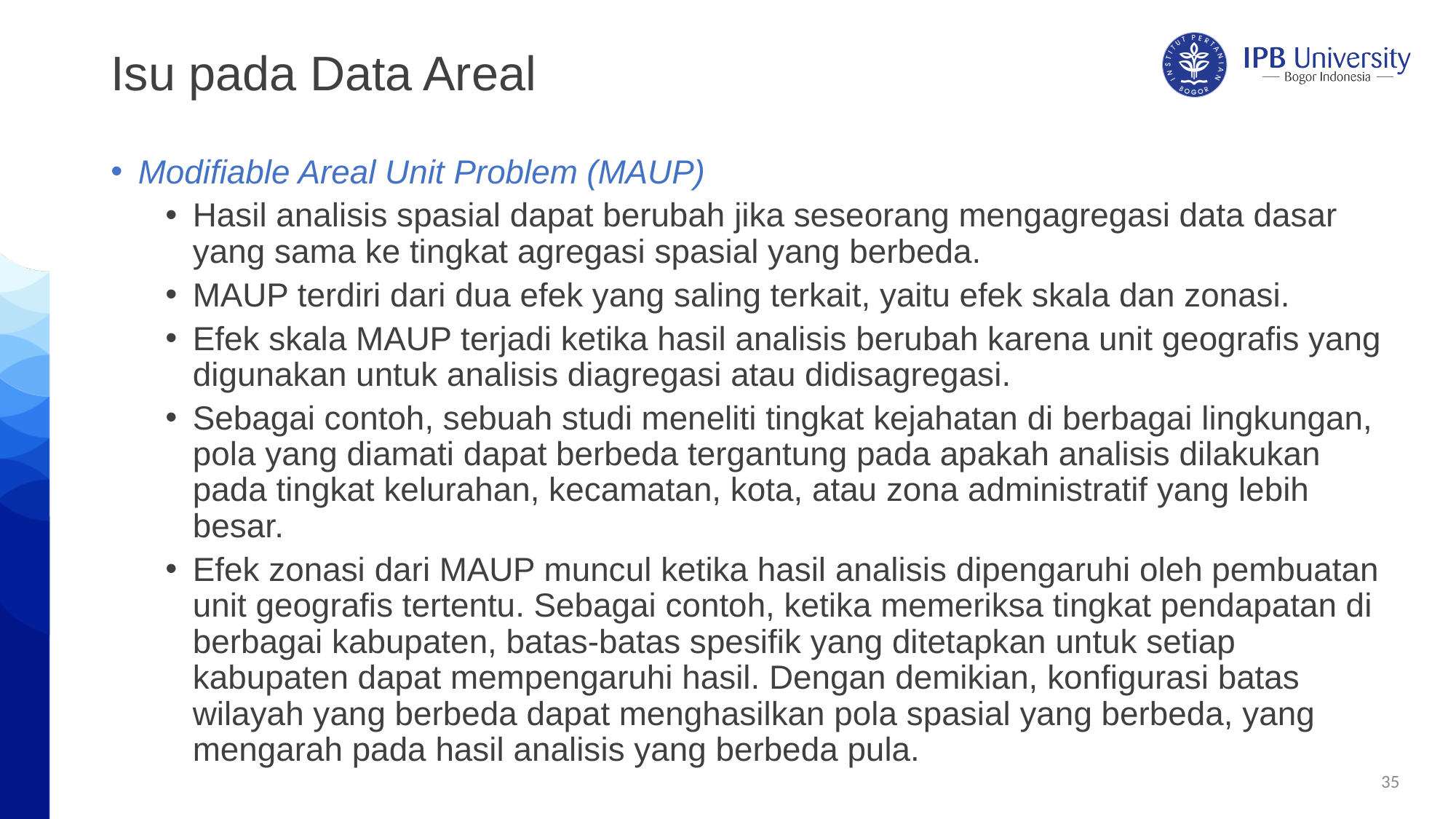

# Isu pada Data Areal
Modifiable Areal Unit Problem (MAUP)
Hasil analisis spasial dapat berubah jika seseorang mengagregasi data dasar yang sama ke tingkat agregasi spasial yang berbeda.
MAUP terdiri dari dua efek yang saling terkait, yaitu efek skala dan zonasi.
Efek skala MAUP terjadi ketika hasil analisis berubah karena unit geografis yang digunakan untuk analisis diagregasi atau didisagregasi.
Sebagai contoh, sebuah studi meneliti tingkat kejahatan di berbagai lingkungan, pola yang diamati dapat berbeda tergantung pada apakah analisis dilakukan pada tingkat kelurahan, kecamatan, kota, atau zona administratif yang lebih besar.
Efek zonasi dari MAUP muncul ketika hasil analisis dipengaruhi oleh pembuatan unit geografis tertentu. Sebagai contoh, ketika memeriksa tingkat pendapatan di berbagai kabupaten, batas-batas spesifik yang ditetapkan untuk setiap kabupaten dapat mempengaruhi hasil. Dengan demikian, konfigurasi batas wilayah yang berbeda dapat menghasilkan pola spasial yang berbeda, yang mengarah pada hasil analisis yang berbeda pula.
35